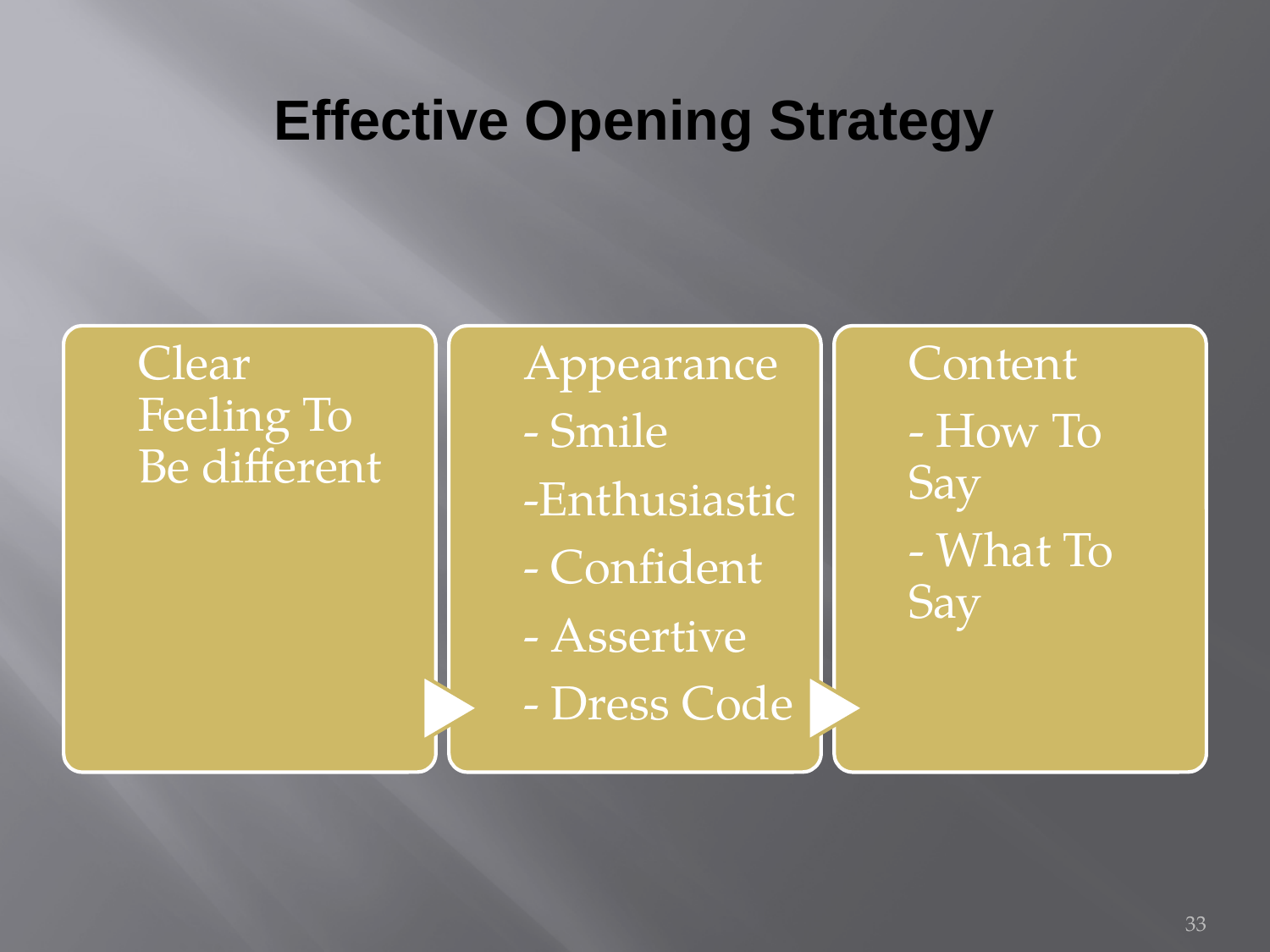

# Effective Opening Strategy

Clear Feeling To Be different

Appearance
- Smile
-Enthusiastic
- Confident
- Assertive
- Dress Code

Content
- How To Say
- What To Say
33